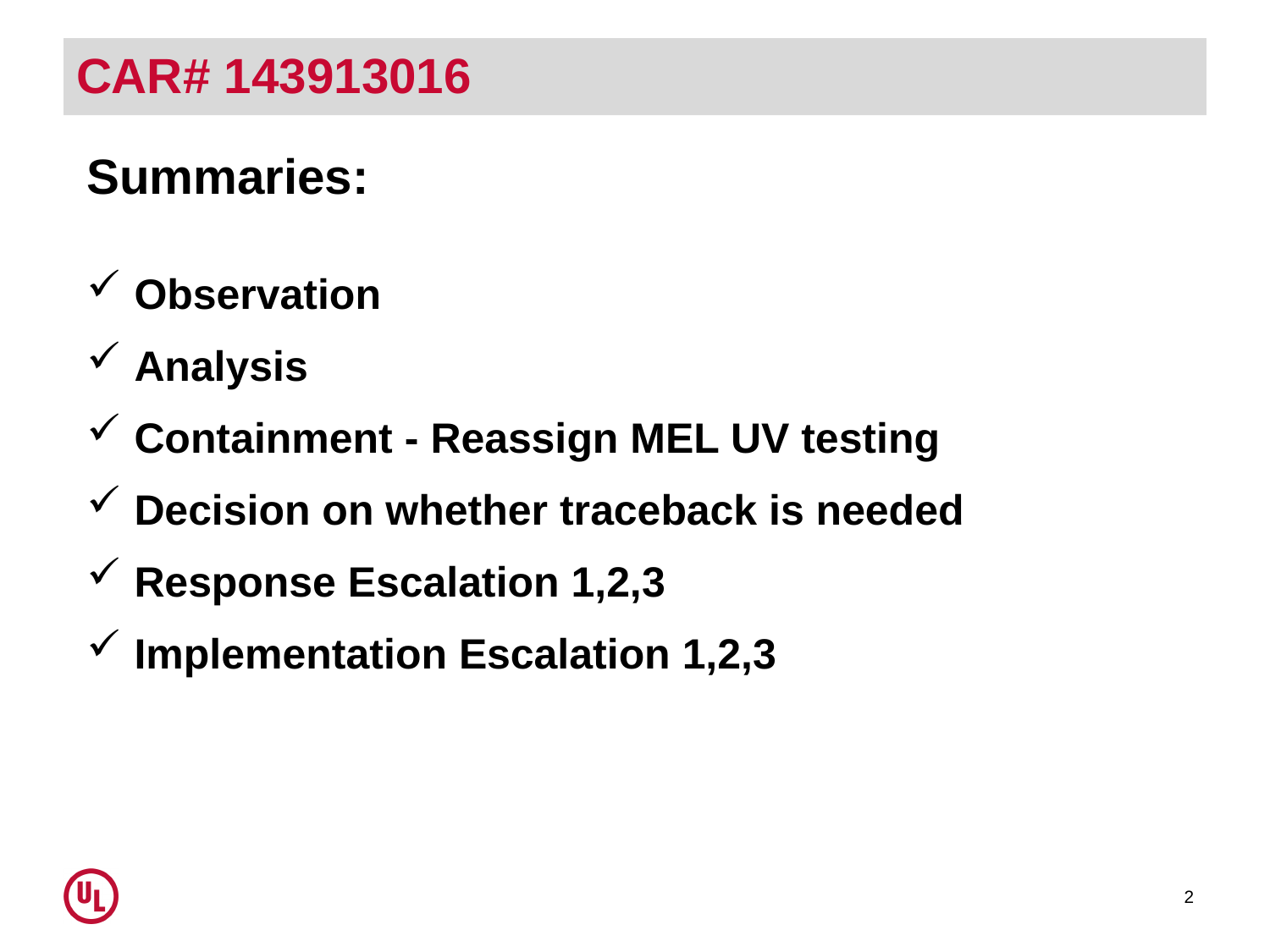

# CAR# 143913016
Summaries:

Observation
Analysis
Containment - Reassign MEL UV testing
Decision on whether traceback is needed
Response Escalation 1,2,3
Implementation Escalation 1,2,3
2